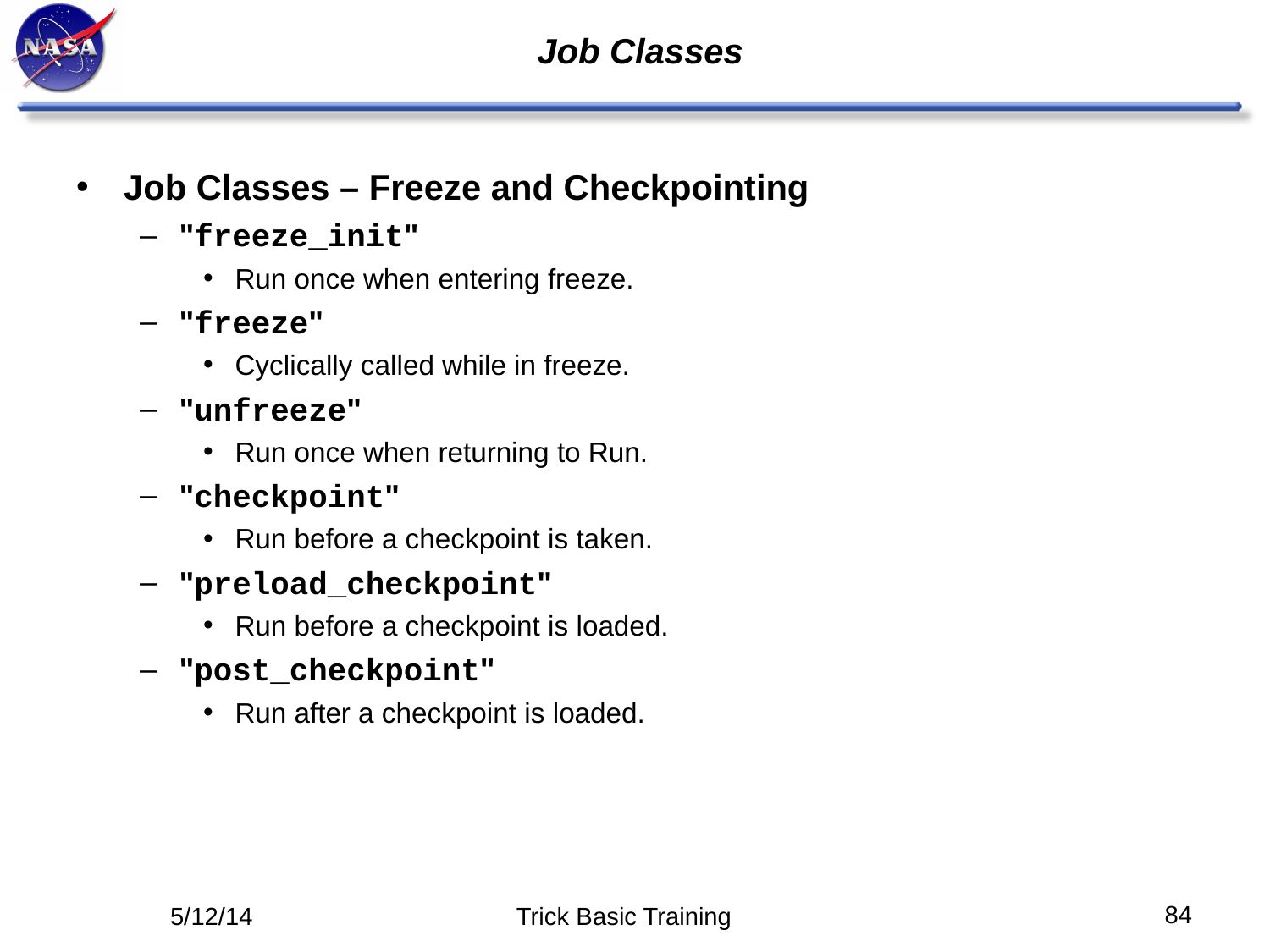

# Job Classes
Job Classes – Freeze and Checkpointing
"freeze_init"
Run once when entering freeze.
"freeze"
Cyclically called while in freeze.
"unfreeze"
Run once when returning to Run.
"checkpoint"
Run before a checkpoint is taken.
"preload_checkpoint"
Run before a checkpoint is loaded.
"post_checkpoint"
Run after a checkpoint is loaded.

84
5/12/14
Trick Basic Training